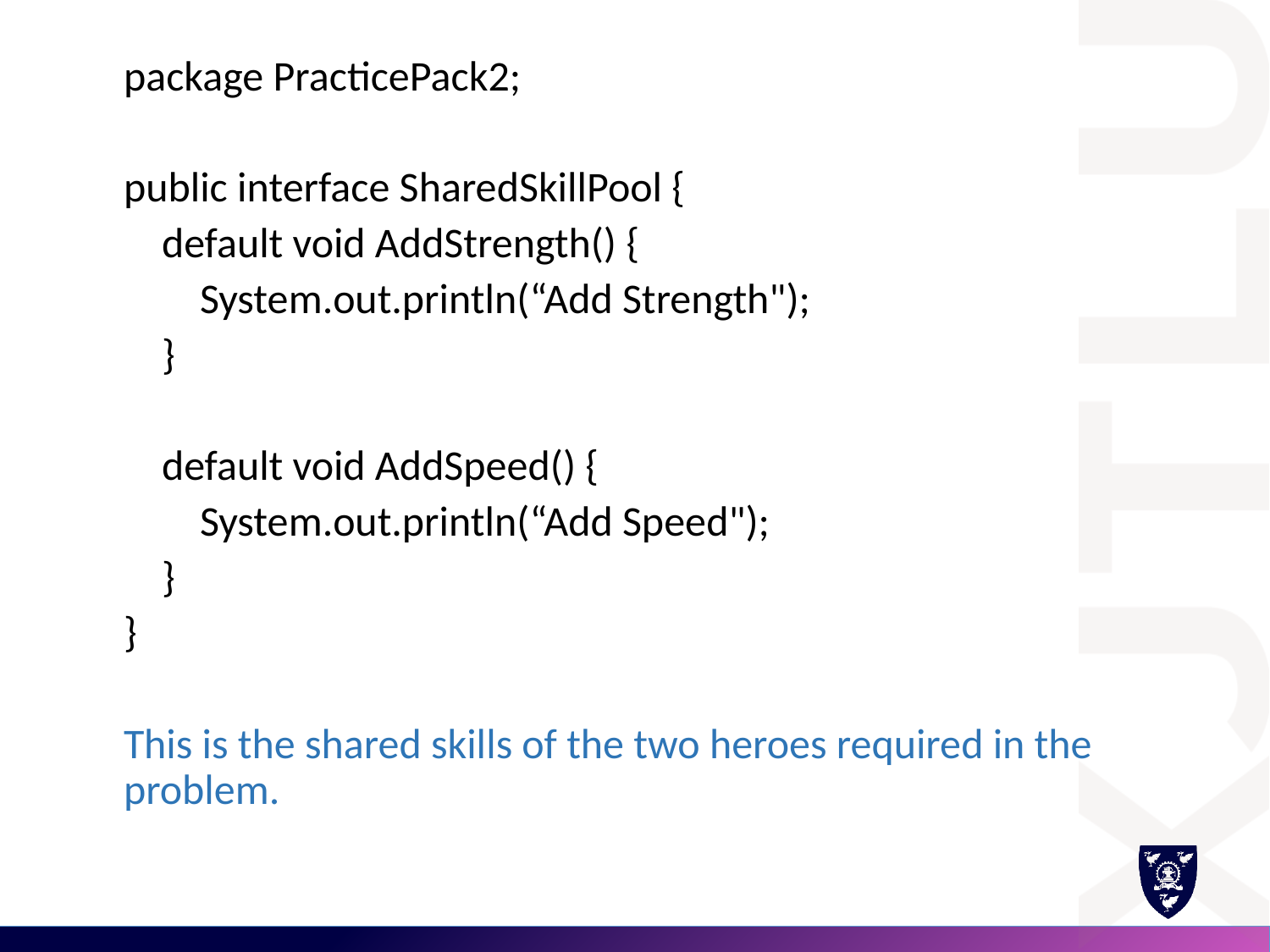

#
package PracticePack2;

public interface SharedSkillPool {
    default void AddStrength() {
        System.out.println(“Add Strength");
    }

    default void AddSpeed() {
        System.out.println(“Add Speed");
    }
}

This is the shared skills of the two heroes required in the problem.